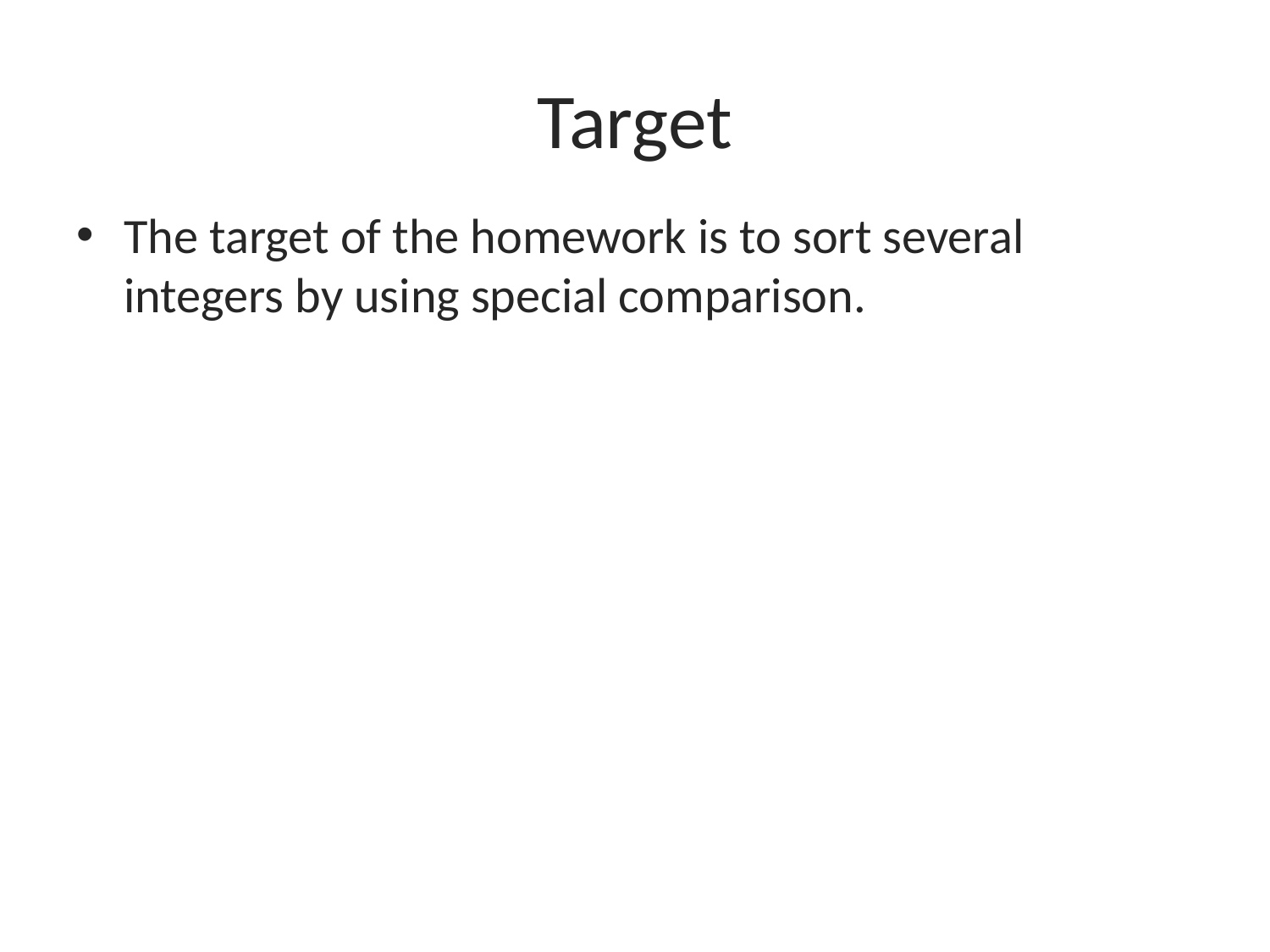

# Target
The target of the homework is to sort several integers by using special comparison.